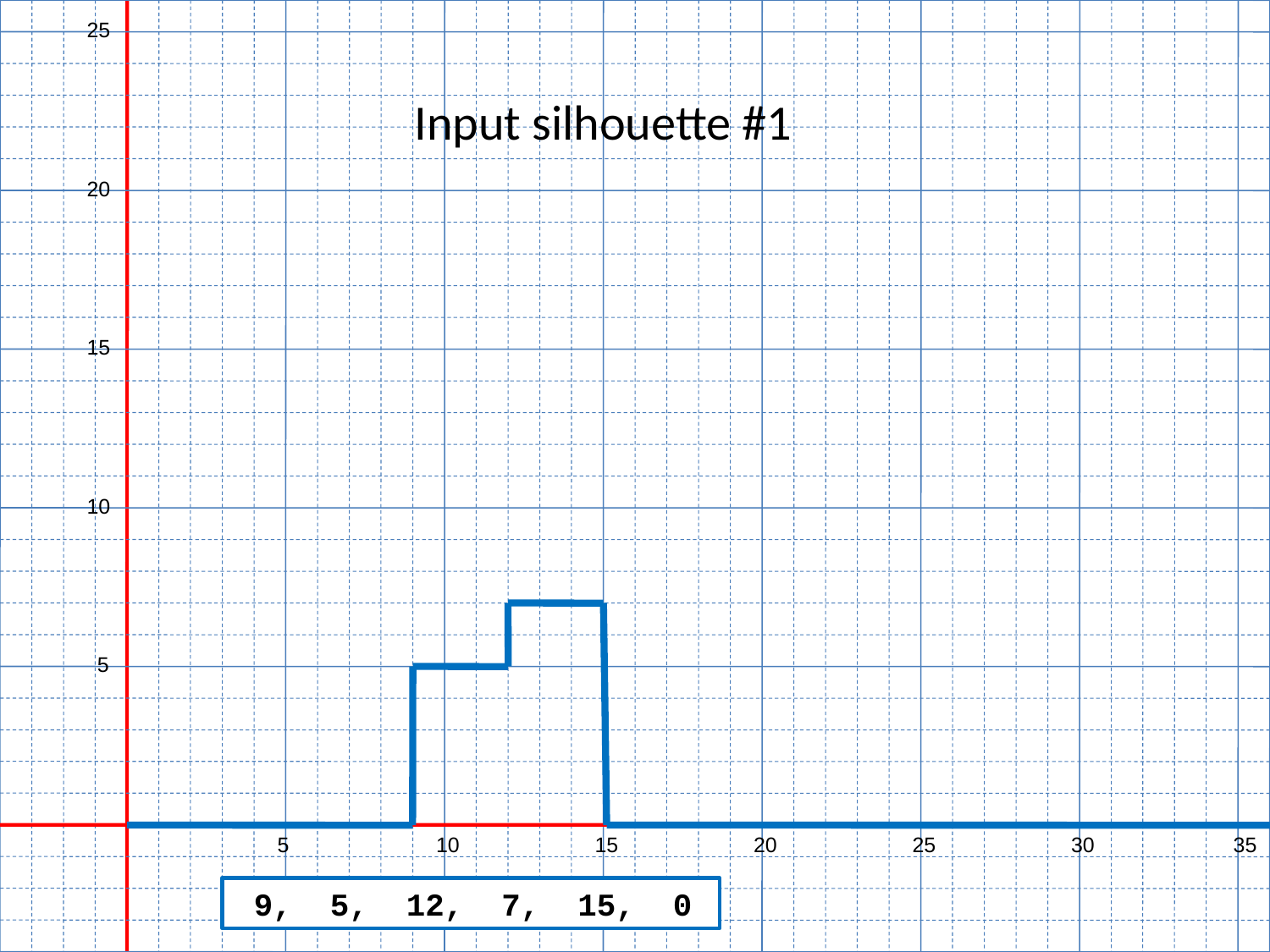

25
20
15
10
5
5
10
15
20
25
30
35
Input silhouette #1
 9,  5,  12,  7,  15,  0